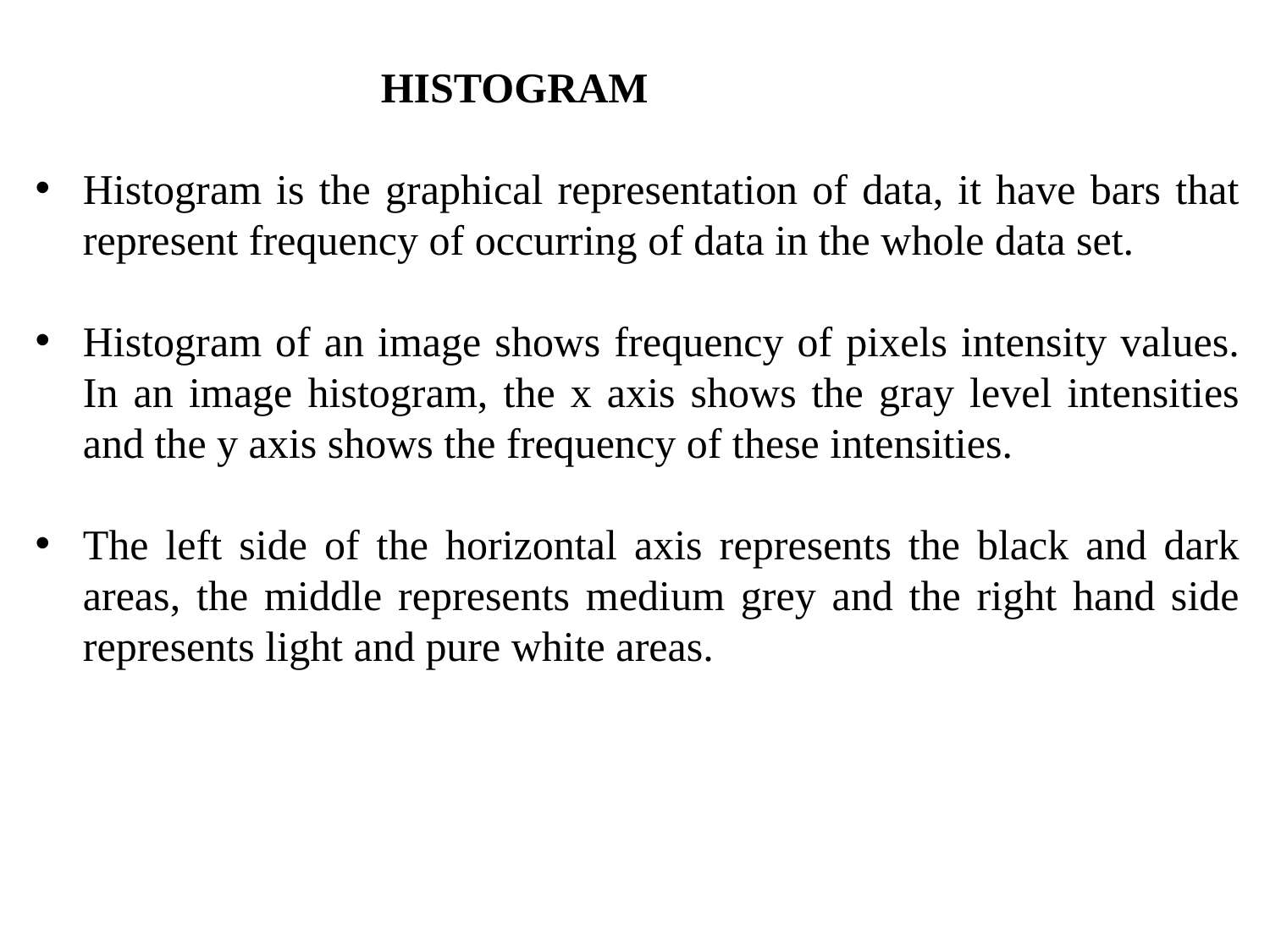

HISTOGRAM

Histogram is the graphical representation of data, it have bars that represent frequency of occurring of data in the whole data set.

Histogram of an image shows frequency of pixels intensity values. In an image histogram, the x axis shows the gray level intensities and the y axis shows the frequency of these intensities.

The left side of the horizontal axis represents the black and dark areas, the middle represents medium grey and the right hand side represents light and pure white areas.